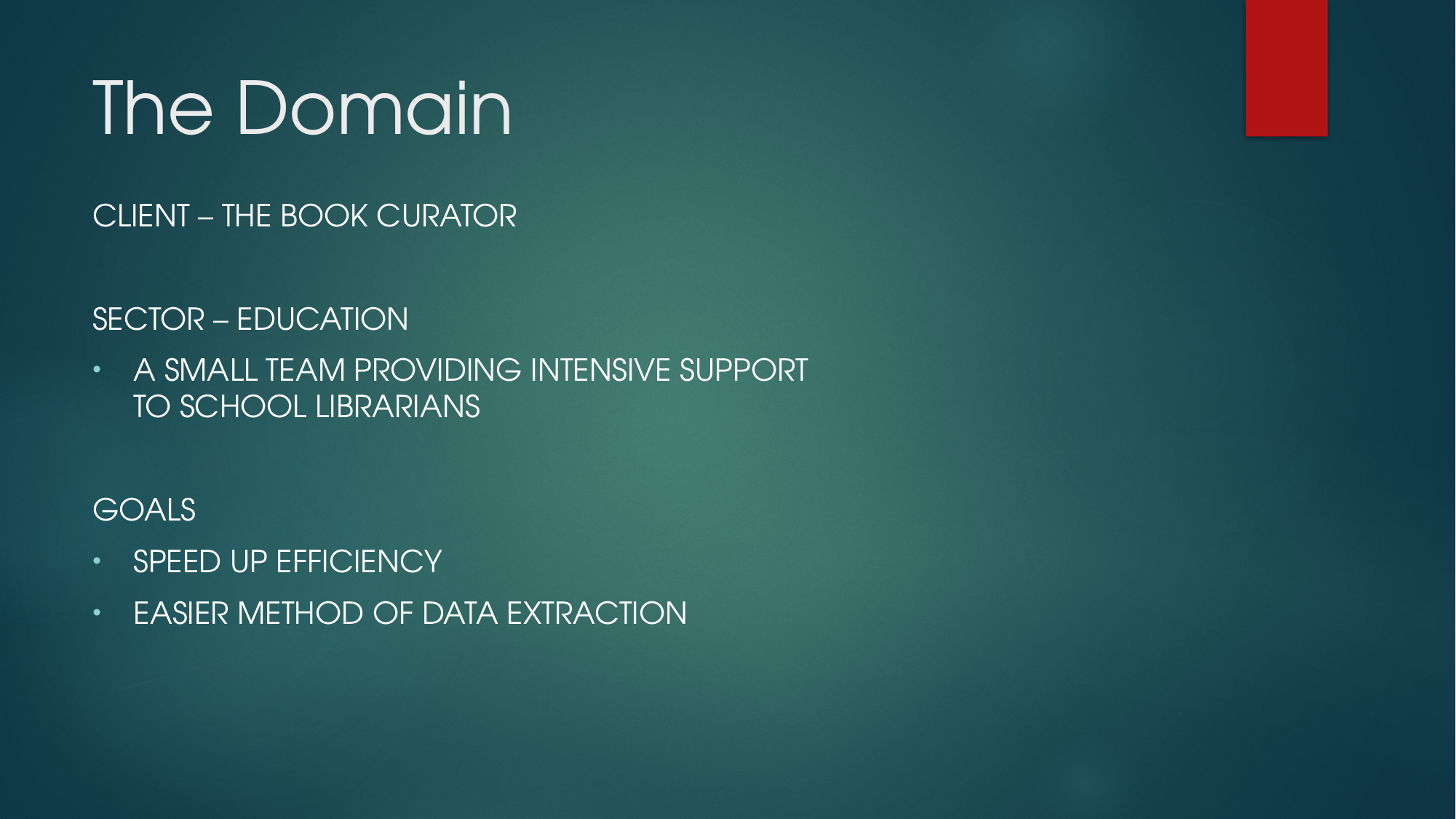

# The Domain
Client – The Book Curator

Sector – Education
A small team providing intensive support to school librarians

goals
Speed up efficiency
Easier method of data extraction